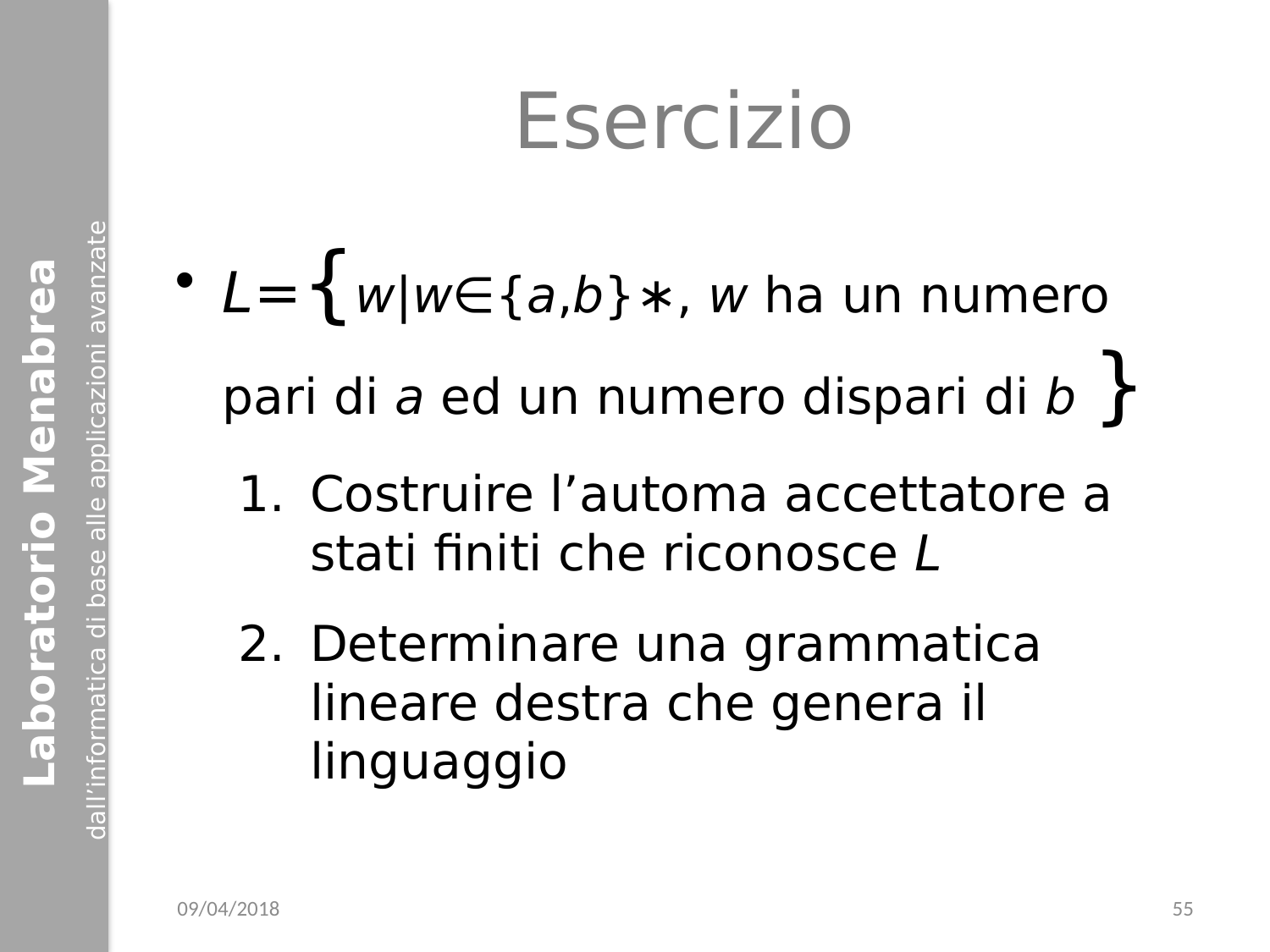

# Esercizio
L={w|w∈{a,b}∗, w ha un numero pari di a ed un numero dispari di b }
Costruire l’automa accettatore a stati finiti che riconosce L
Determinare una grammatica lineare destra che genera il linguaggio

09/04/2018
55